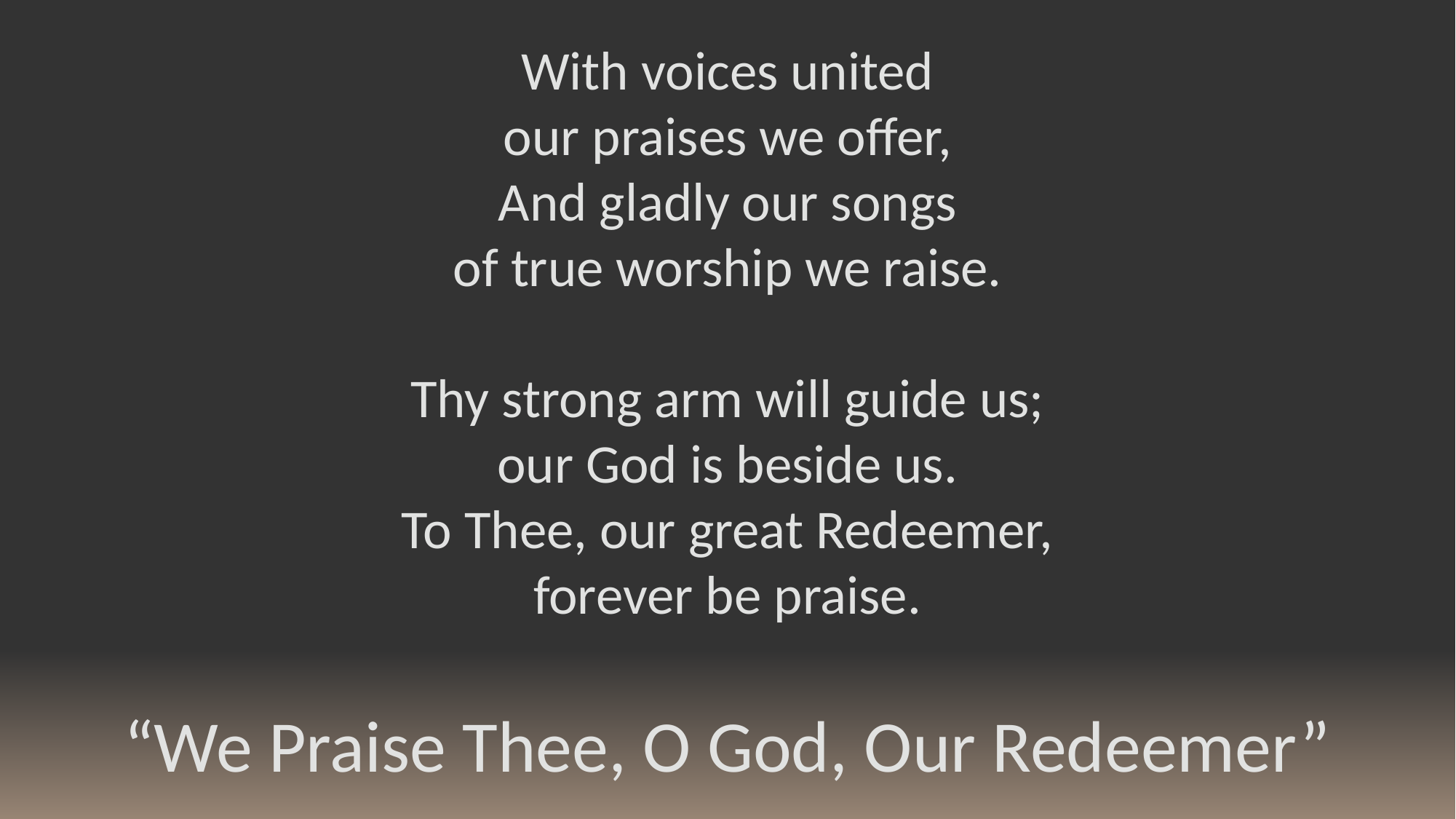

With voices united
our praises we offer,
And gladly our songs
of true worship we raise.

Thy strong arm will guide us;
our God is beside us.
To Thee, our great Redeemer,
forever be praise.

“We Praise Thee, O God, Our Redeemer”